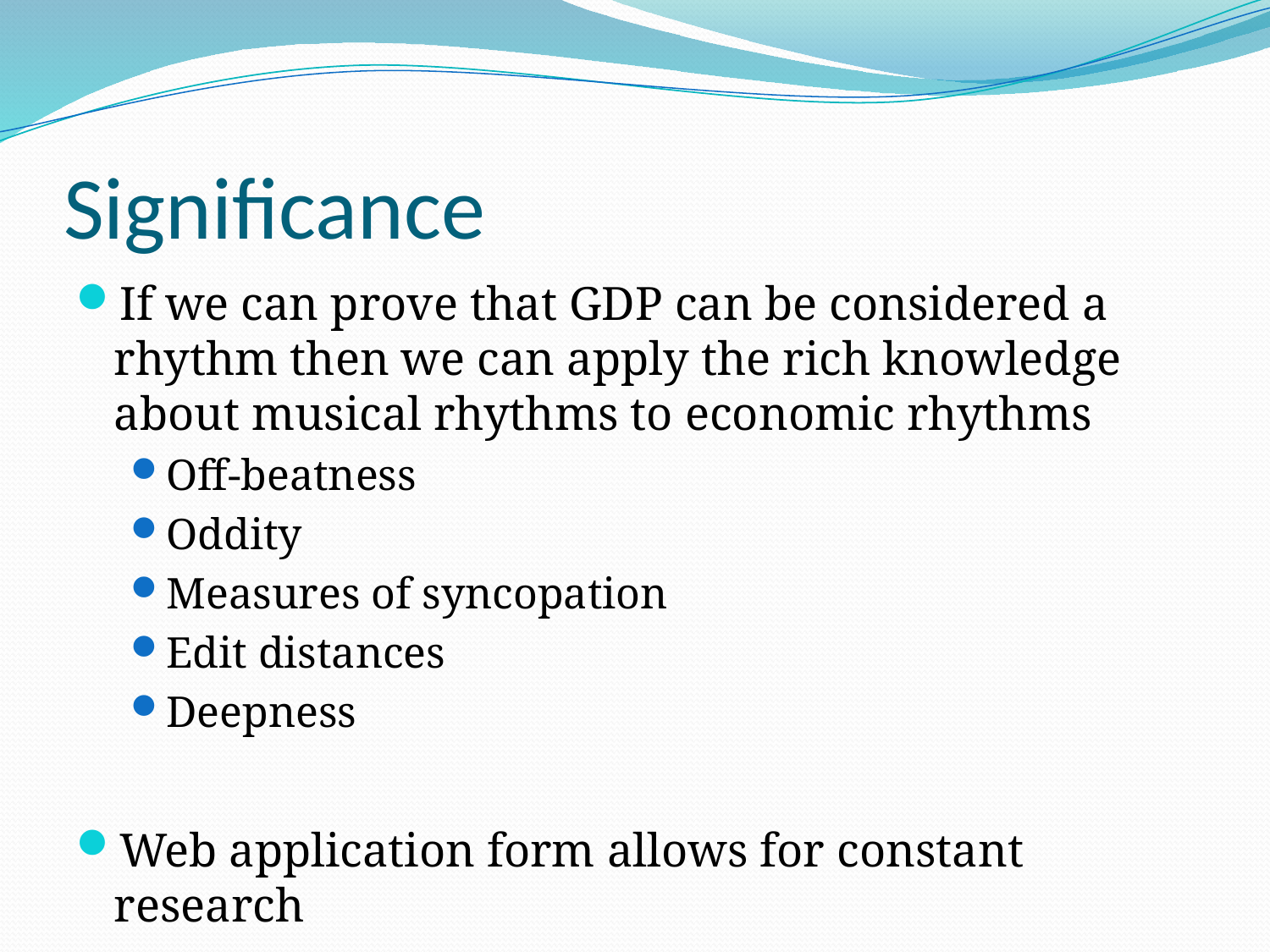

# Significance
If we can prove that GDP can be considered a rhythm then we can apply the rich knowledge about musical rhythms to economic rhythms
Off-beatness
Oddity
Measures of syncopation
Edit distances
Deepness

Web application form allows for constant research